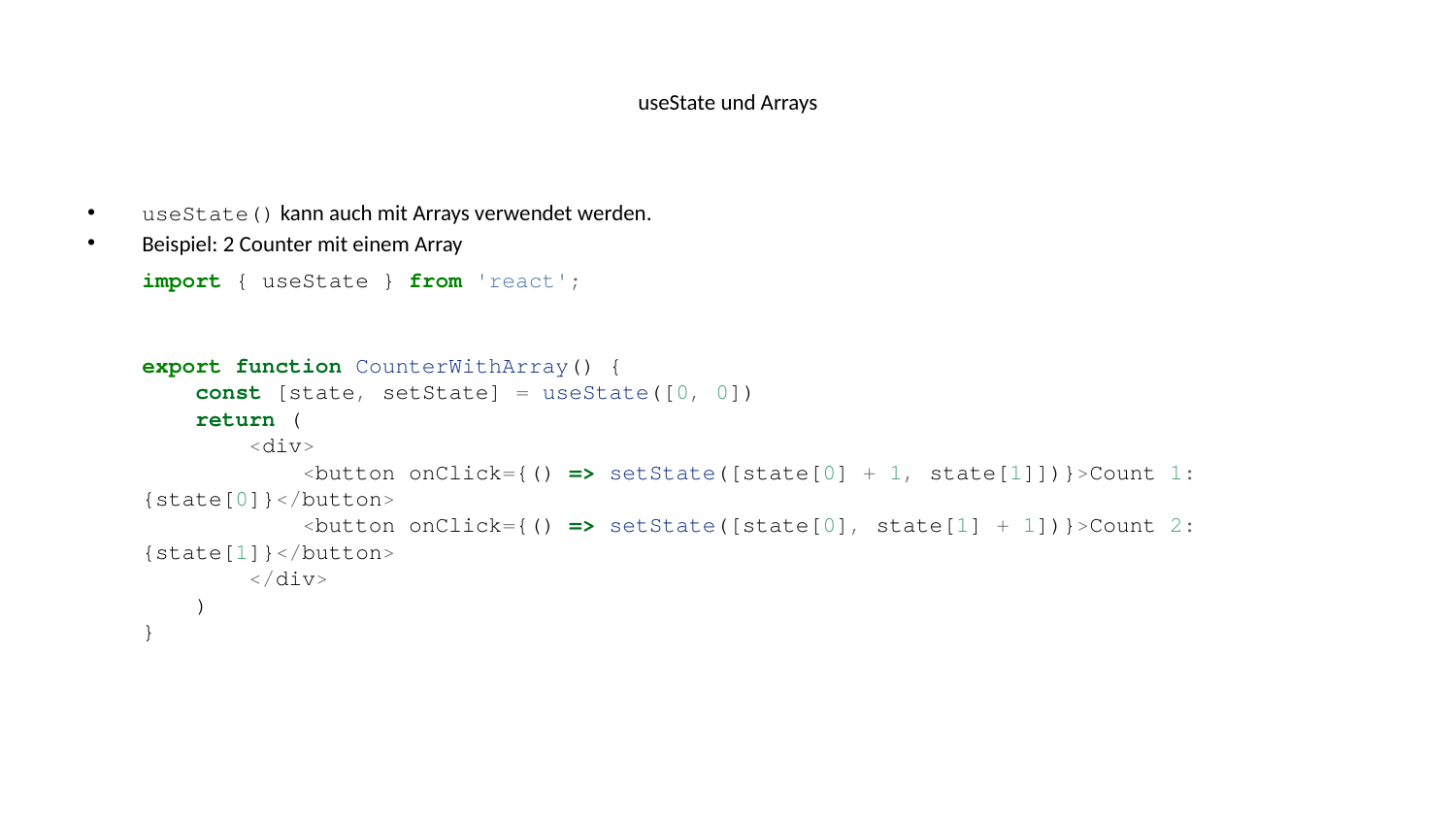

# useState und Arrays
useState() kann auch mit Arrays verwendet werden.
Beispiel: 2 Counter mit einem Array
import { useState } from 'react';
export function CounterWithArray() {
    const [state, setState] = useState([0, 0])
    return (
        <div>
            <button onClick={() => setState([state[0] + 1, state[1]])}>Count 1: {state[0]}</button>
            <button onClick={() => setState([state[0], state[1] + 1])}>Count 2: {state[1]}</button>
        </div>
    )
}